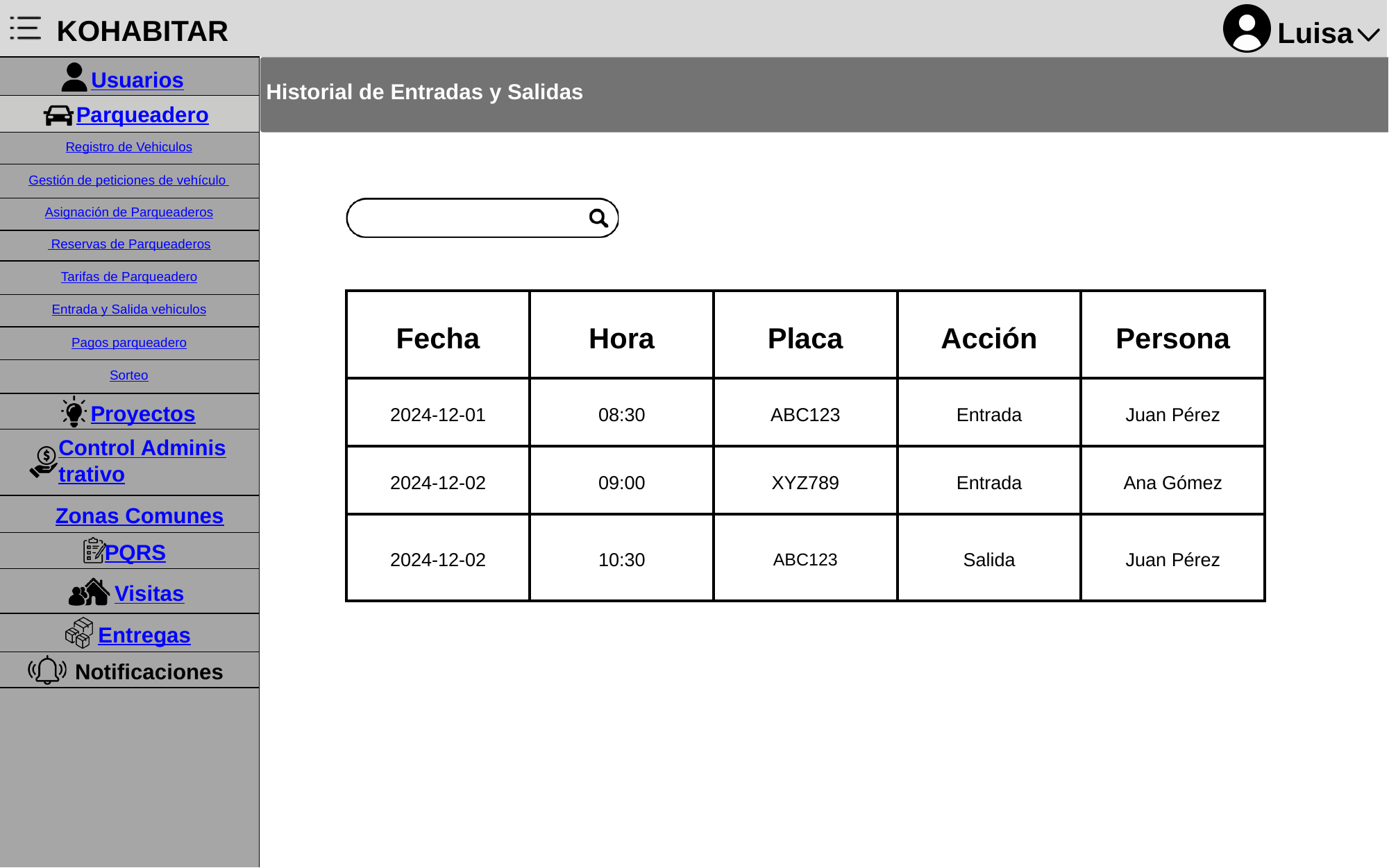

KOHABITAR
Luisa

Usuarios

Historial de Entradas y Salidas

Parqueadero

Registro de Vehiculos

Gestión de peticiones de vehículo

Asignación de Parqueaderos

 Reservas de Parqueaderos

Tarifas de Parqueadero
| Fecha | Hora | Placa | Acción | Persona |
| --- | --- | --- | --- | --- |
| 2024-12-01 | 08:30 | ABC123 | Entrada | Juan Pérez |
| 2024-12-02 | 09:00 | XYZ789 | Entrada | Ana Gómez |
| 2024-12-02 | 10:30 | ABC123 | Salida | Juan Pérez |

Entrada y Salida vehiculos

Pagos parqueadero

Sorteo

Proyectos

Control Administrativo

Zonas Comunes

PQRS

Visitas

Entregas

Notificaciones